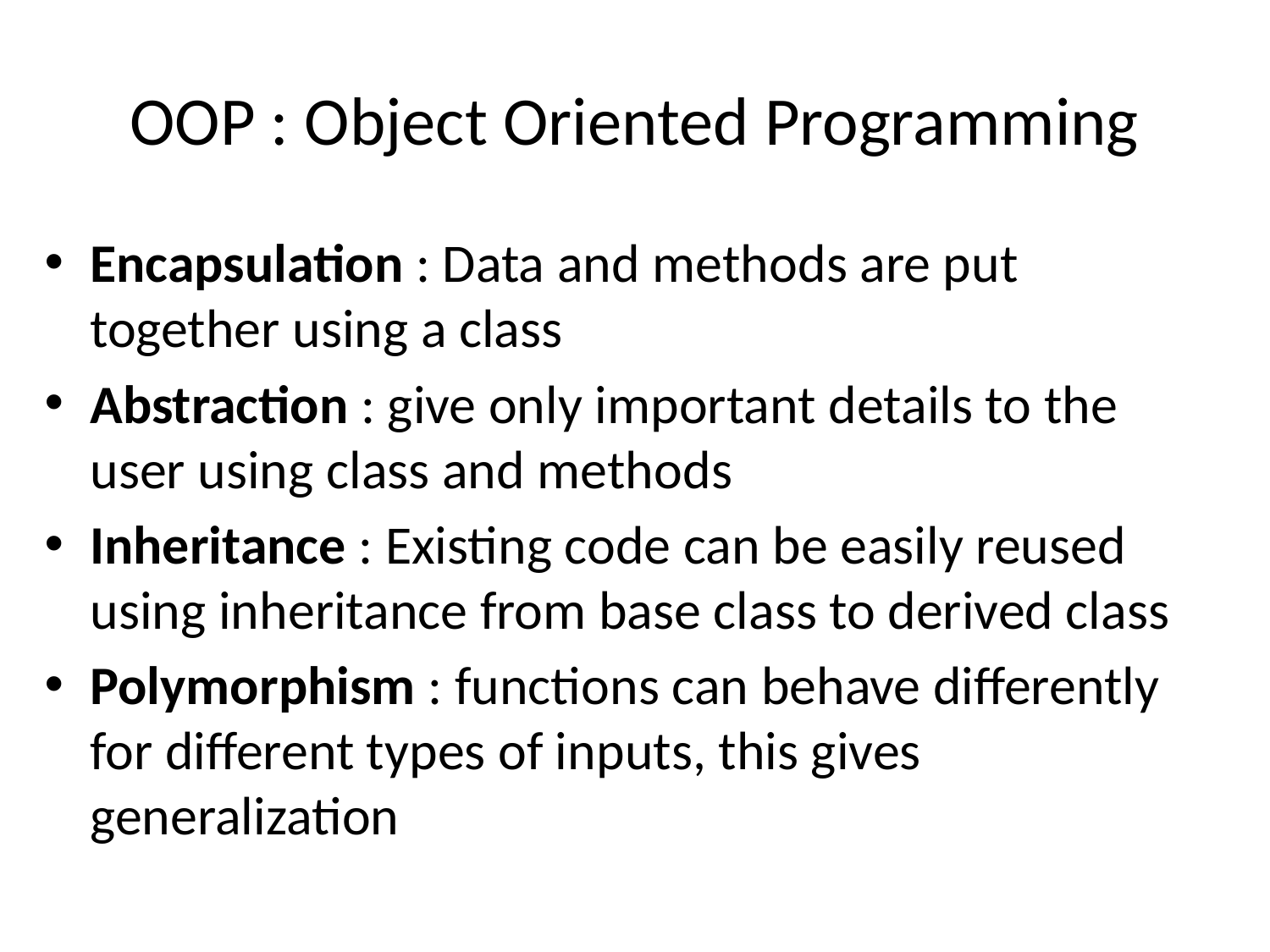

# OOP : Object Oriented Programming
Encapsulation : Data and methods are put together using a class
Abstraction : give only important details to the user using class and methods
Inheritance : Existing code can be easily reused using inheritance from base class to derived class
Polymorphism : functions can behave differently for different types of inputs, this gives generalization